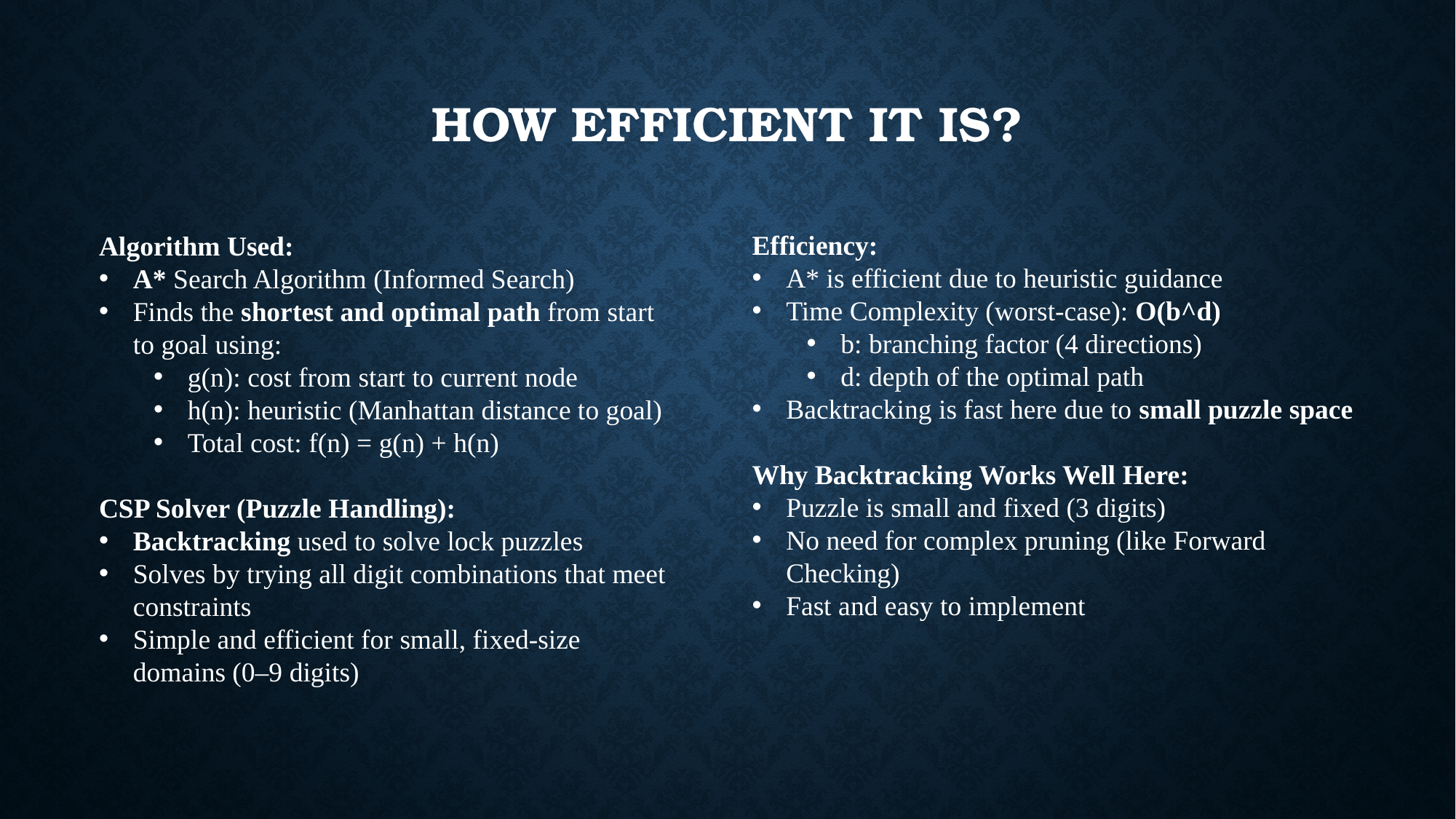

# HOW Efficient it is?
Algorithm Used:
A* Search Algorithm (Informed Search)
Finds the shortest and optimal path from start to goal using:
g(n): cost from start to current node
h(n): heuristic (Manhattan distance to goal)
Total cost: f(n) = g(n) + h(n)

CSP Solver (Puzzle Handling):
Backtracking used to solve lock puzzles
Solves by trying all digit combinations that meet constraints
Simple and efficient for small, fixed-size domains (0–9 digits)

Efficiency:
A* is efficient due to heuristic guidance
Time Complexity (worst-case): O(b^d)
b: branching factor (4 directions)
d: depth of the optimal path
Backtracking is fast here due to small puzzle space

Why Backtracking Works Well Here:
Puzzle is small and fixed (3 digits)
No need for complex pruning (like Forward Checking)
Fast and easy to implement